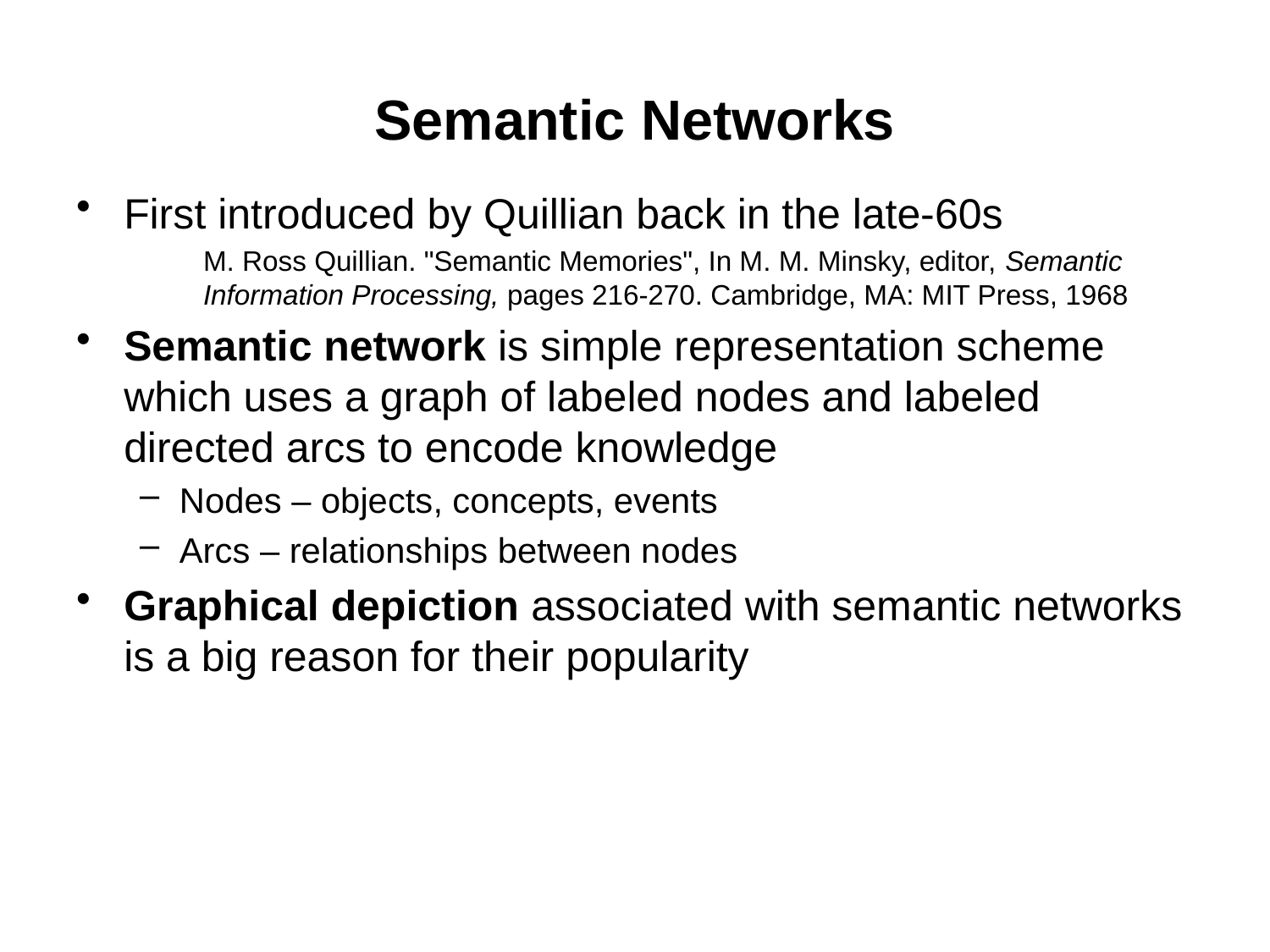

# Semantic Networks
First introduced by Quillian back in the late-60s
M. Ross Quillian. "Semantic Memories", In M. M. Minsky, editor, Semantic
Information Processing, pages 216-270. Cambridge, MA: MIT Press, 1968
Semantic network is simple representation scheme which uses a graph of labeled nodes and labeled directed arcs to encode knowledge
Nodes – objects, concepts, events
Arcs – relationships between nodes
Graphical depiction associated with semantic networks is a big reason for their popularity